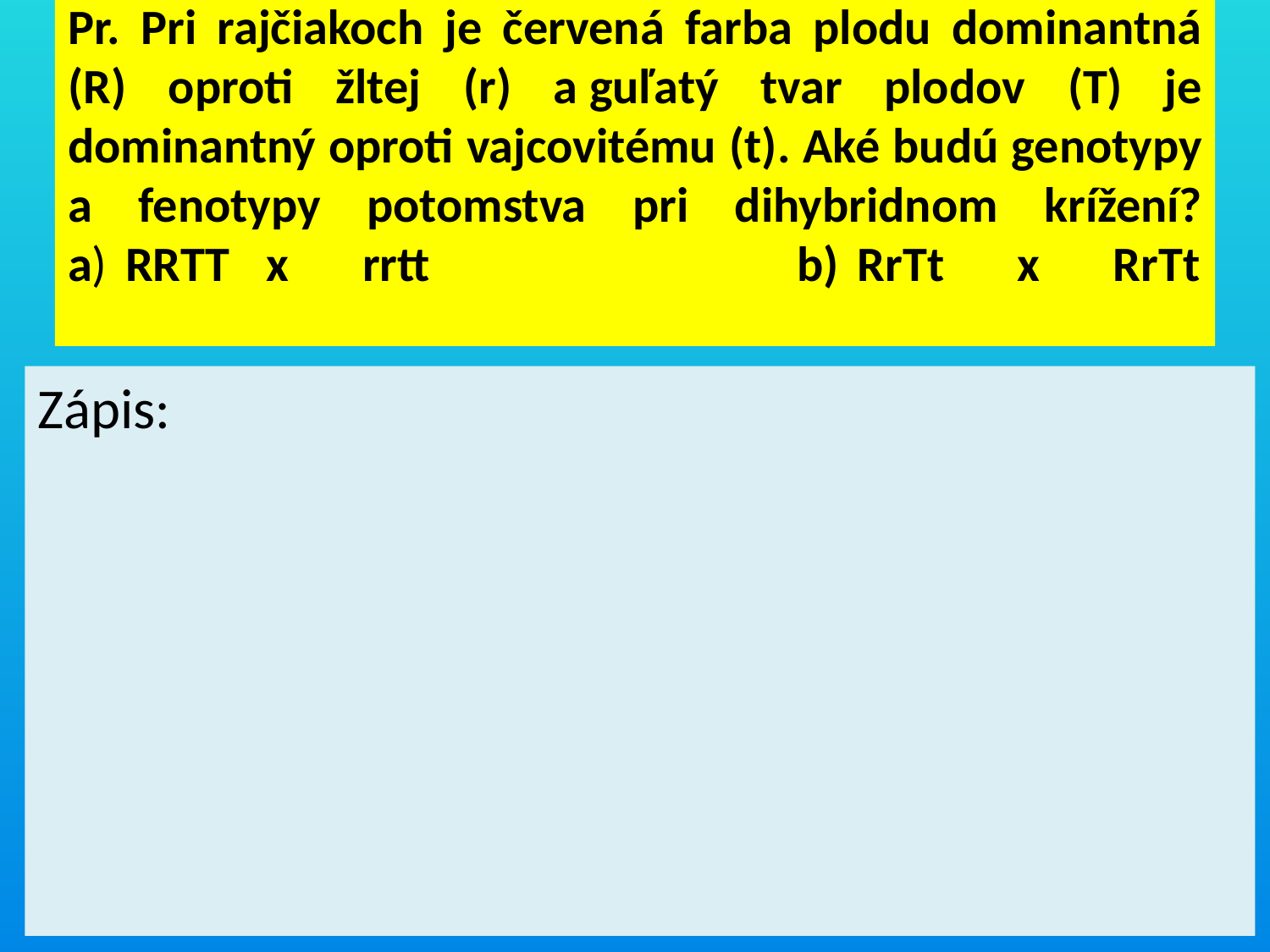

# Pr. Pri rajčiakoch je červená farba plodu dominantná (R) oproti žltej (r) a guľatý tvar plodov (T) je dominantný oproti vajcovitému (t). Aké budú genotypy a fenotypy potomstva pri dihybridnom krížení? a) RRTT  x    rrtt                    b) RrTt    x    RrTt
Zápis: